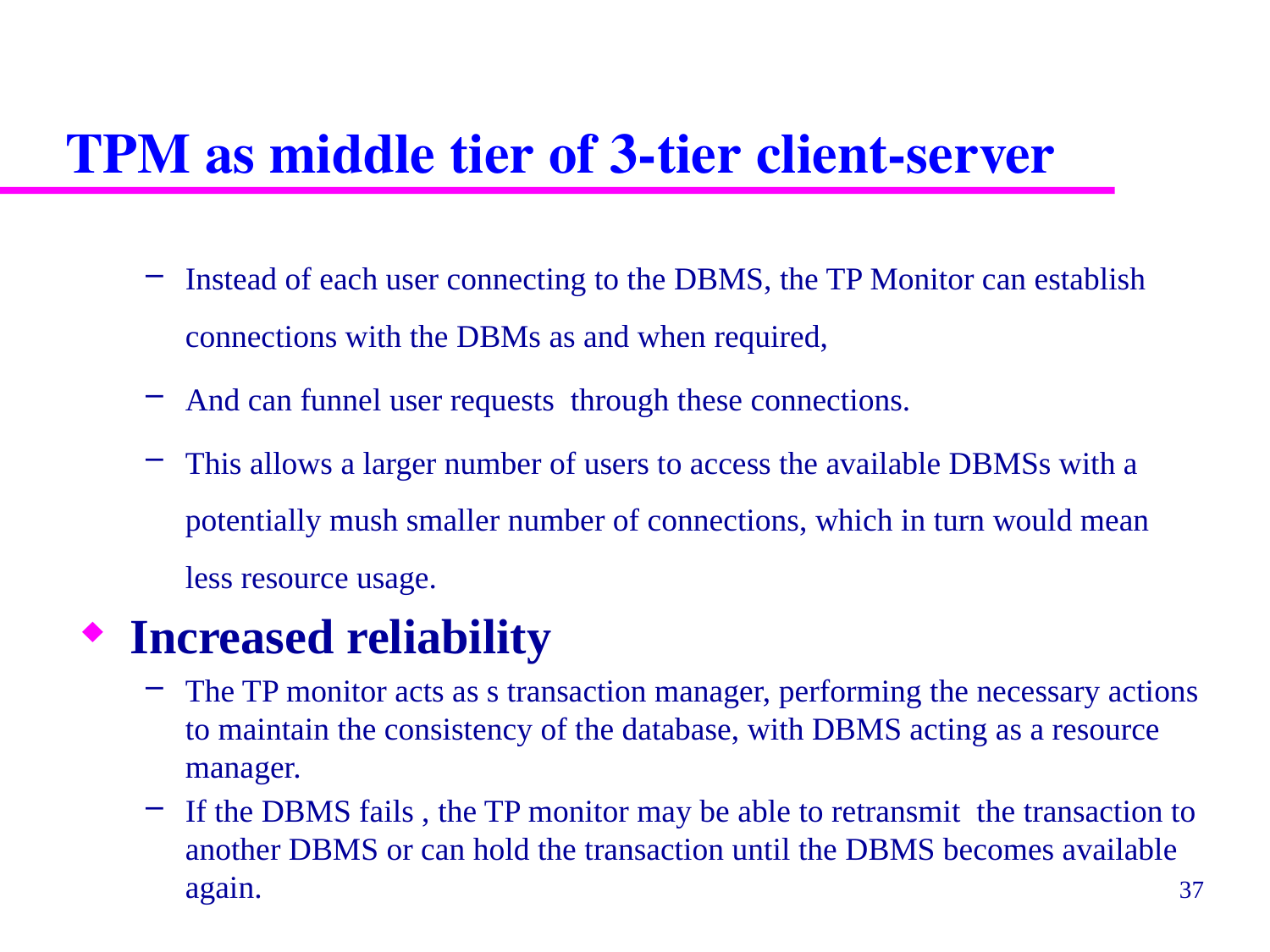

# TPM as middle tier of 3-tier client-server
Instead of each user connecting to the DBMS, the TP Monitor can establish connections with the DBMs as and when required,
And can funnel user requests  through these connections.
This allows a larger number of users to access the available DBMSs with a potentially mush smaller number of connections, which in turn would mean less resource usage.
Increased reliability
The TP monitor acts as s transaction manager, performing the necessary actions to maintain the consistency of the database, with DBMS acting as a resource manager.
If the DBMS fails , the TP monitor may be able to retransmit  the transaction to another DBMS or can hold the transaction until the DBMS becomes available again.
37